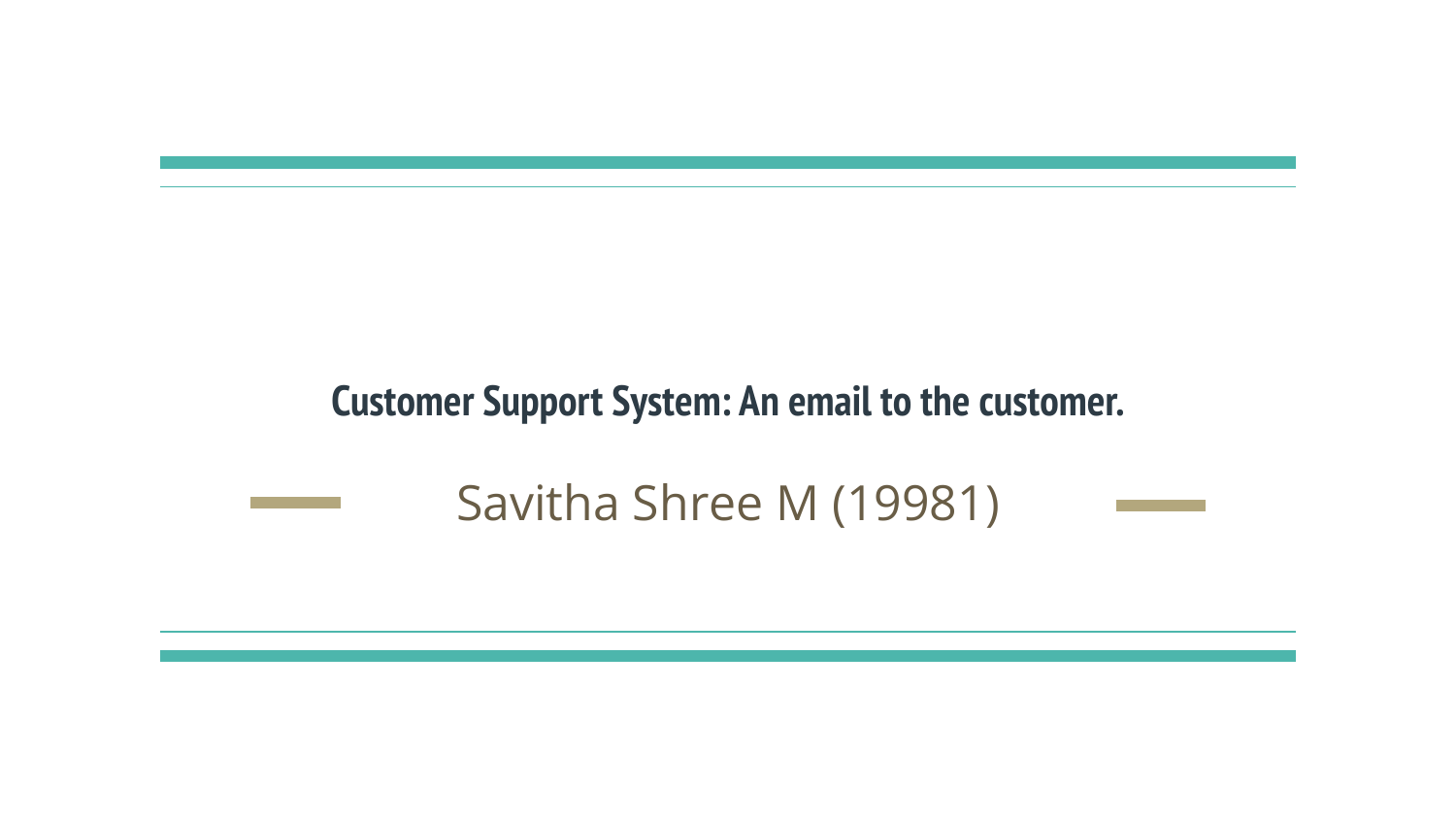

# Customer Support System: An email to the customer.
Savitha Shree M (19981)